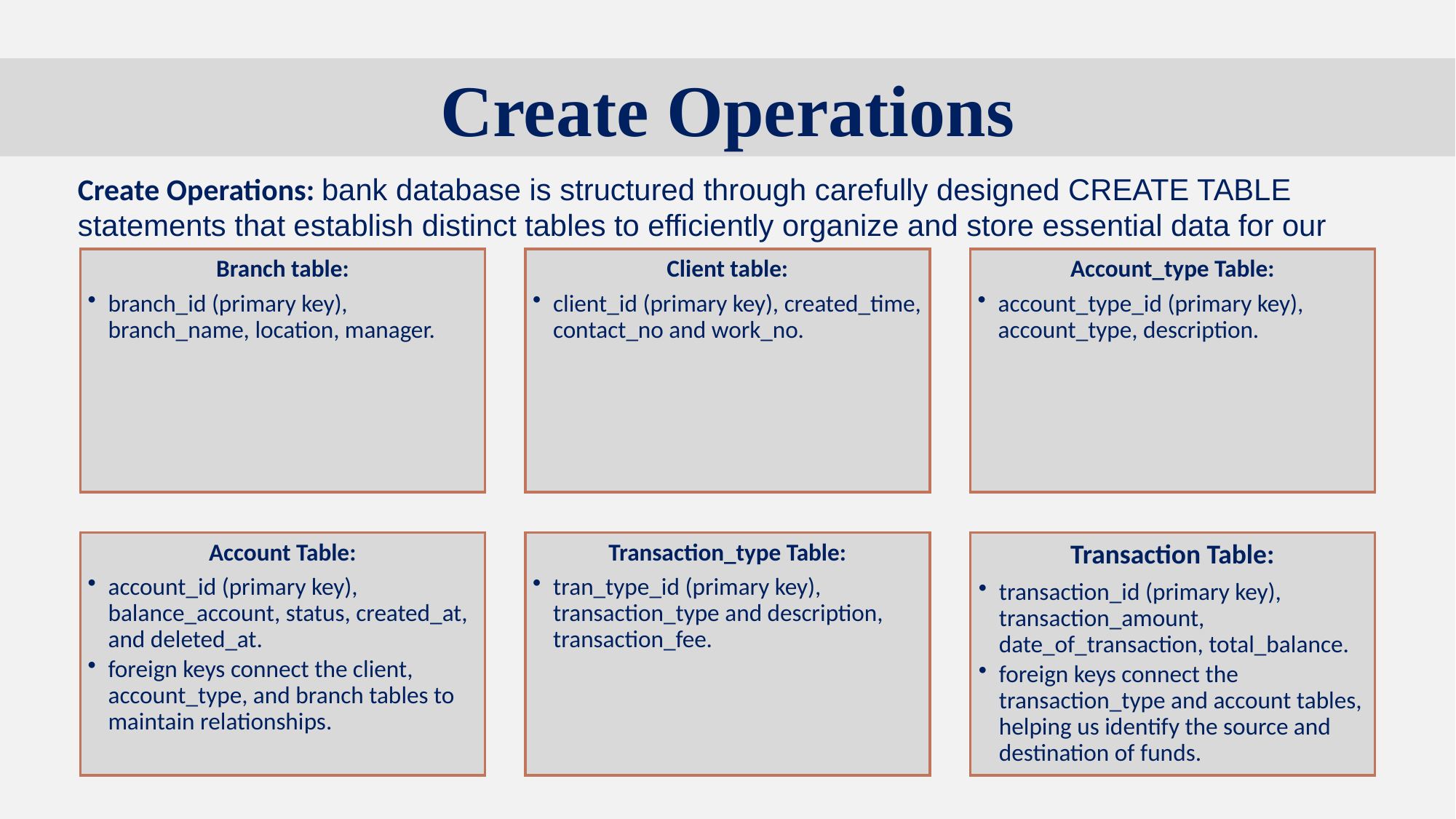

Create Operations
Create Operations: bank database is structured through carefully designed CREATE TABLE statements that establish distinct tables to efficiently organize and store essential data for our bank's daily operations.
Branch table:
branch_id (primary key), branch_name, location, manager.
Client table:
client_id (primary key), created_time, contact_no and work_no.
Account_type Table:
account_type_id (primary key), account_type, description.
Account Table:
account_id (primary key), balance_account, status, created_at, and deleted_at.
foreign keys connect the client, account_type, and branch tables to maintain relationships.
Transaction_type Table:
tran_type_id (primary key), transaction_type and description, transaction_fee.
Transaction Table:
transaction_id (primary key), transaction_amount, date_of_transaction, total_balance.
foreign keys connect the transaction_type and account tables, helping us identify the source and destination of funds.